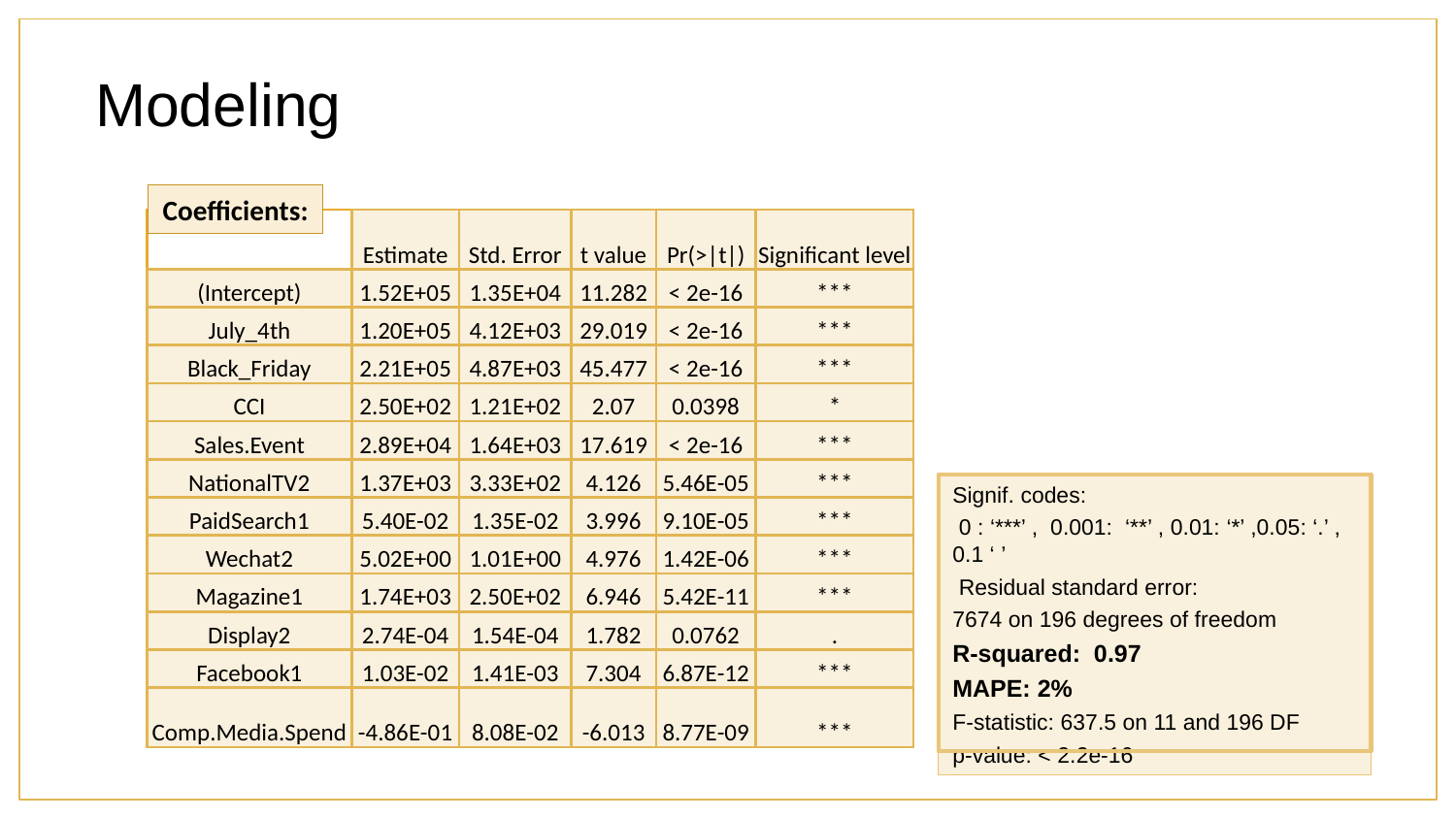

# Modeling
Coefficients:
|  | Estimate | Std. Error | t value | Pr(>|t|) | Significant level |
| --- | --- | --- | --- | --- | --- |
| (Intercept) | 1.52E+05 | 1.35E+04 | 11.282 | < 2e-16 | \*\*\* |
| July\_4th | 1.20E+05 | 4.12E+03 | 29.019 | < 2e-16 | \*\*\* |
| Black\_Friday | 2.21E+05 | 4.87E+03 | 45.477 | < 2e-16 | \*\*\* |
| CCI | 2.50E+02 | 1.21E+02 | 2.07 | 0.0398 | \* |
| Sales.Event | 2.89E+04 | 1.64E+03 | 17.619 | < 2e-16 | \*\*\* |
| NationalTV2 | 1.37E+03 | 3.33E+02 | 4.126 | 5.46E-05 | \*\*\* |
| PaidSearch1 | 5.40E-02 | 1.35E-02 | 3.996 | 9.10E-05 | \*\*\* |
| Wechat2 | 5.02E+00 | 1.01E+00 | 4.976 | 1.42E-06 | \*\*\* |
| Magazine1 | 1.74E+03 | 2.50E+02 | 6.946 | 5.42E-11 | \*\*\* |
| Display2 | 2.74E-04 | 1.54E-04 | 1.782 | 0.0762 | . |
| Facebook1 | 1.03E-02 | 1.41E-03 | 7.304 | 6.87E-12 | \*\*\* |
| Comp.Media.Spend | -4.86E-01 | 8.08E-02 | -6.013 | 8.77E-09 | \*\*\* |
Signif. codes:
 0 : ‘***’ ,  0.001:  ‘**’ , 0.01: ‘*’ ,0.05: ‘.’ , 0.1 ‘ ’
 Residual standard error:
7674 on 196 degrees of freedom
R-squared:  0.97
MAPE: 2%
F-statistic: 637.5 on 11 and 196 DF
p-value: < 2.2e-16